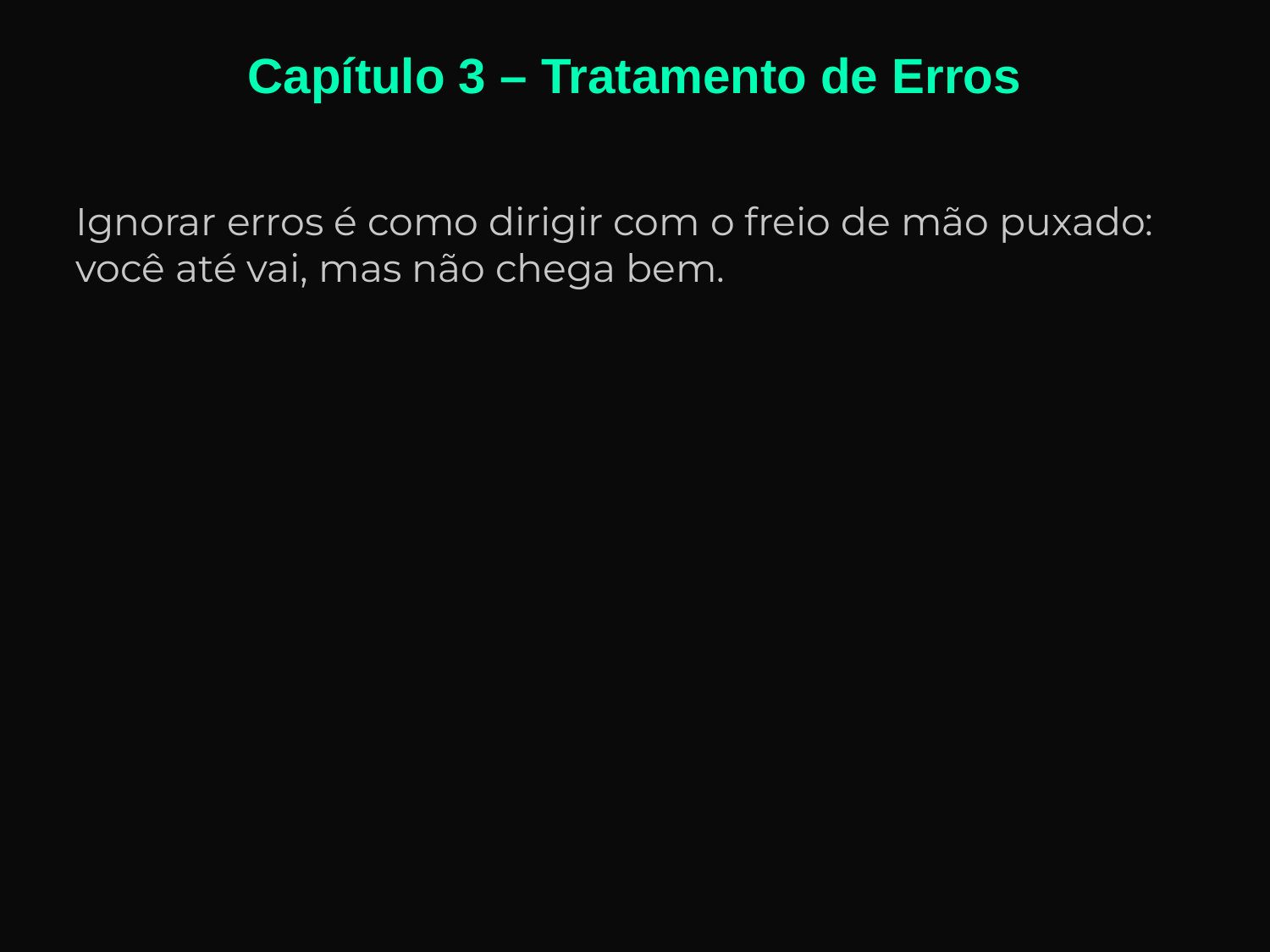

Capítulo 3 – Tratamento de Erros
Ignorar erros é como dirigir com o freio de mão puxado: você até vai, mas não chega bem.